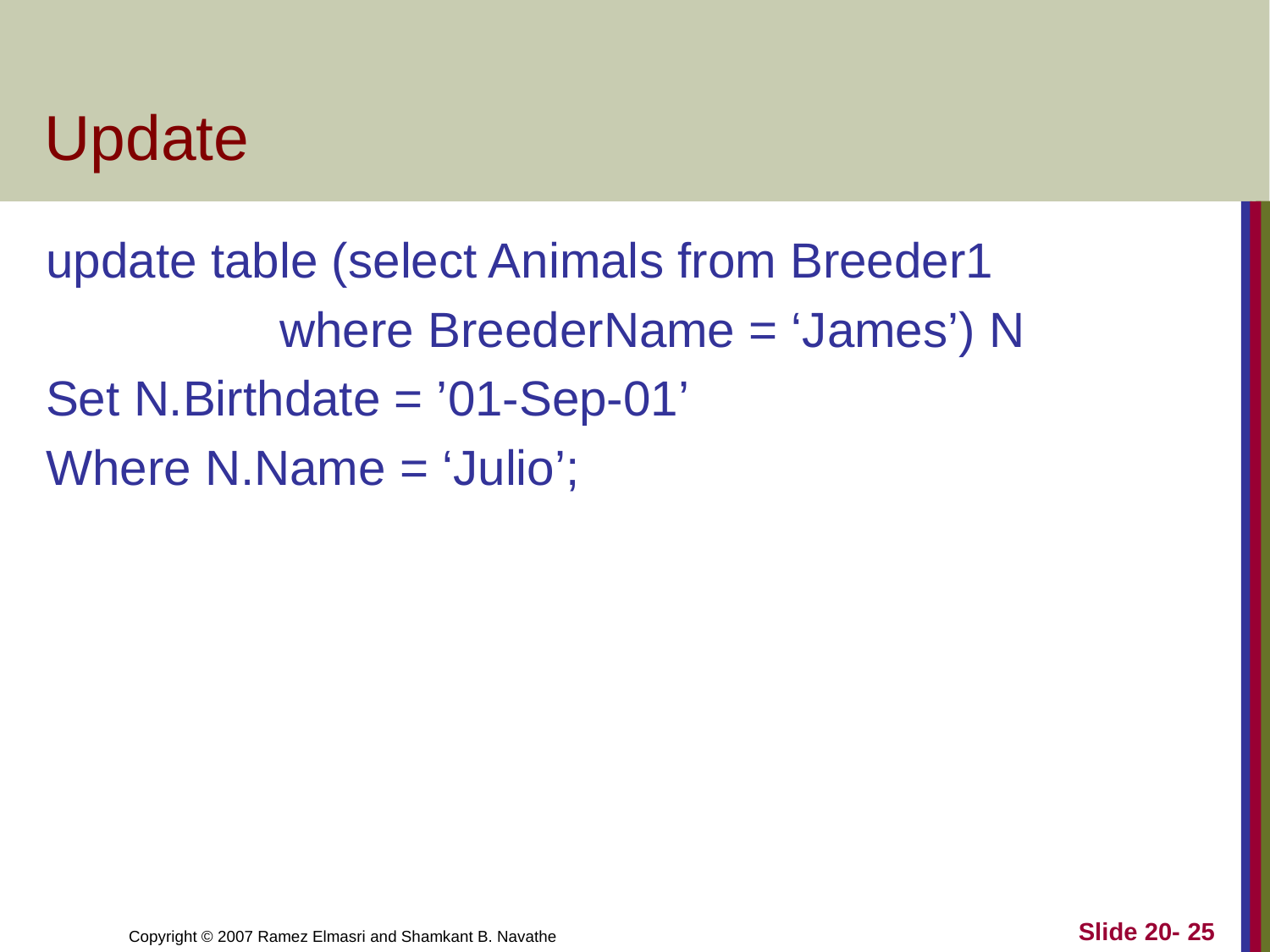

# Update
update table (select Animals from Breeder1
                 where BreederName = ‘James’) N
Set N.Birthdate = ’01-Sep-01’
Where N.Name = ‘Julio’;

Slide 20- 25